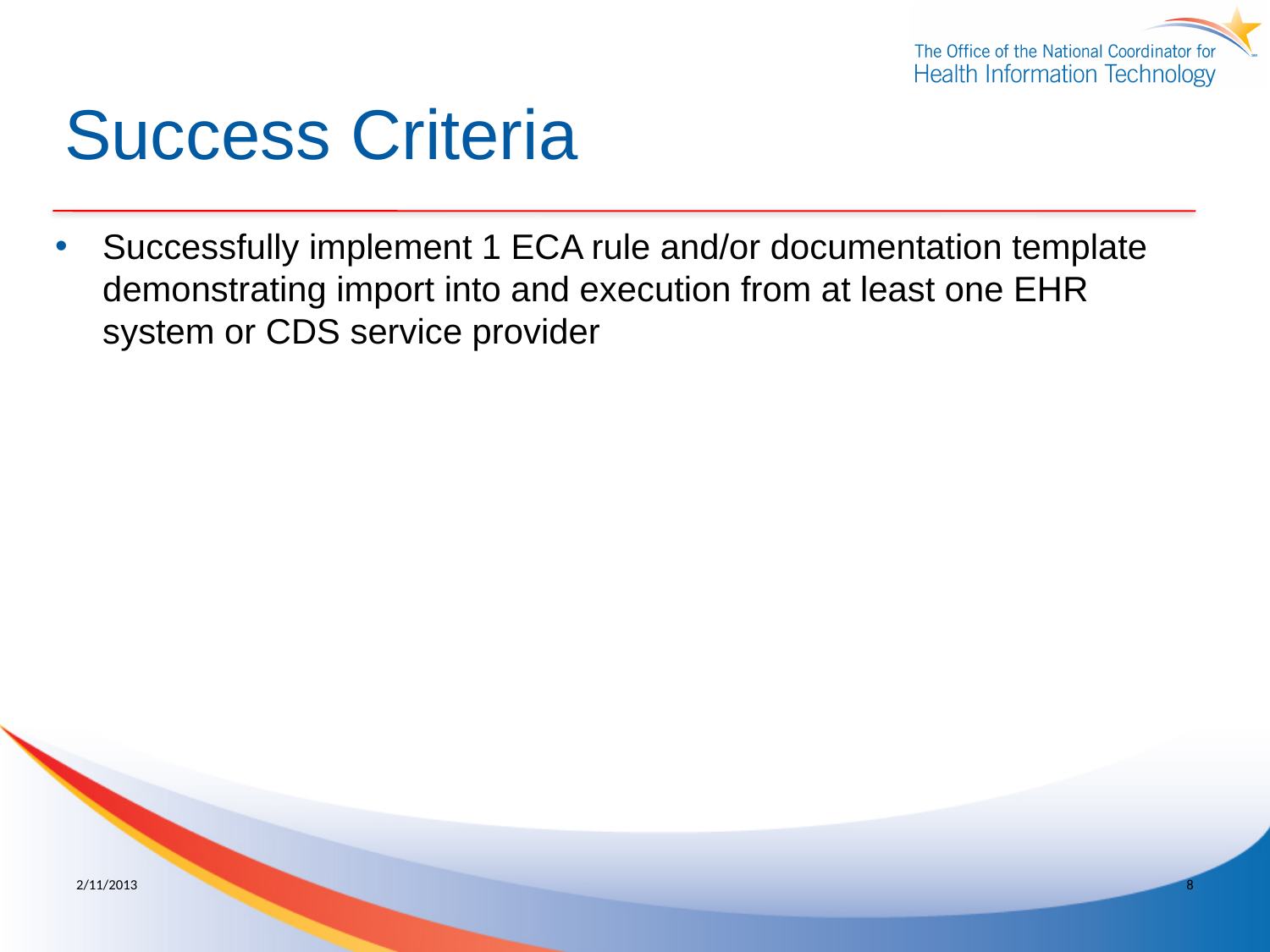

# Success Criteria
Successfully implement 1 ECA rule and/or documentation template demonstrating import into and execution from at least one EHR system or CDS service provider
8
2/11/2013